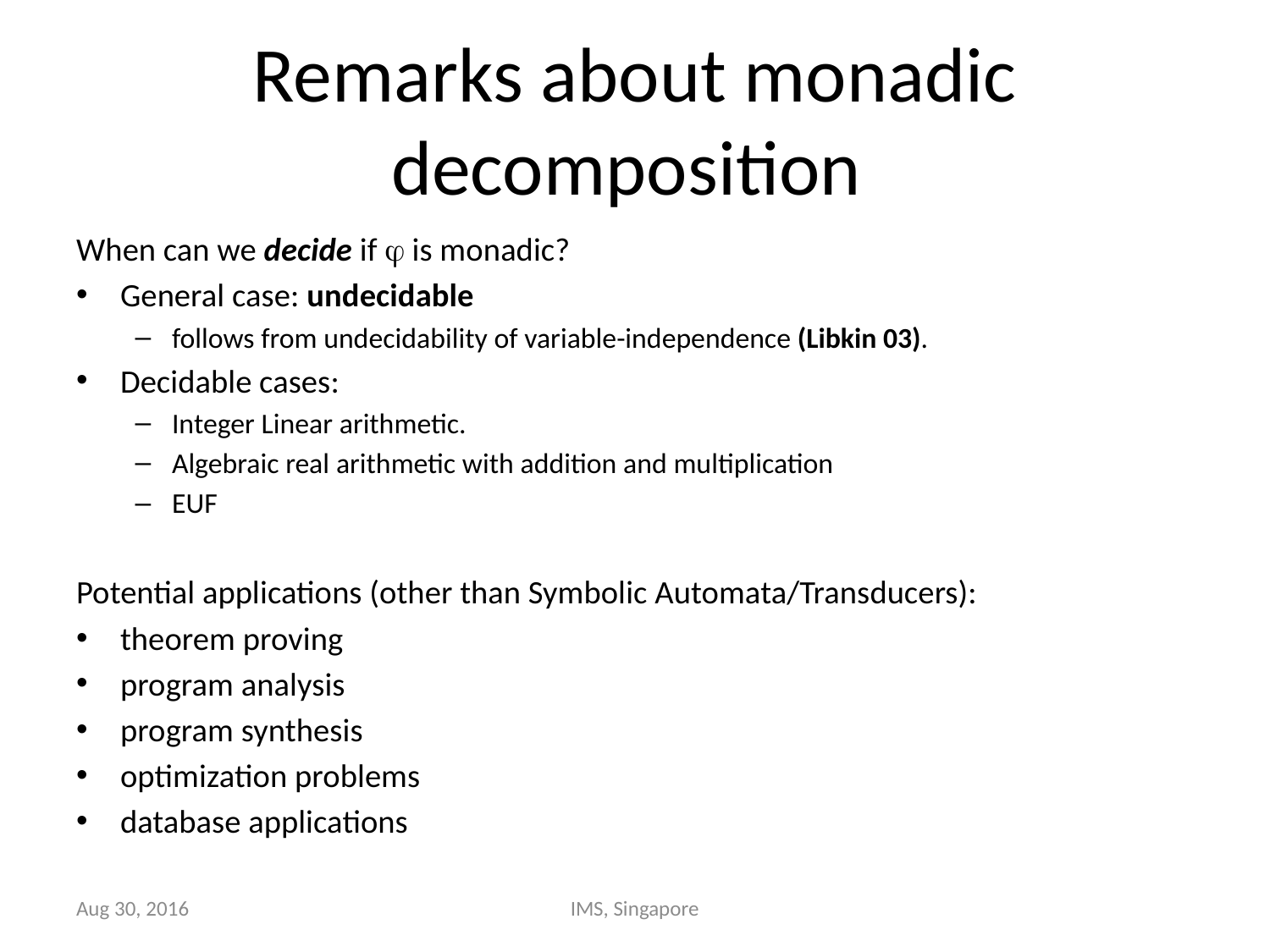

# Remarks about monadic decomposition
When can we decide if ϕ is monadic?
General case: undecidable
follows from undecidability of variable-independence (Libkin 03).
Decidable cases:
Integer Linear arithmetic.
Algebraic real arithmetic with addition and multiplication
EUF

Potential applications (other than Symbolic Automata/Transducers):
theorem proving
program analysis
program synthesis
optimization problems
database applications
Aug 30, 2016
IMS, Singapore
96